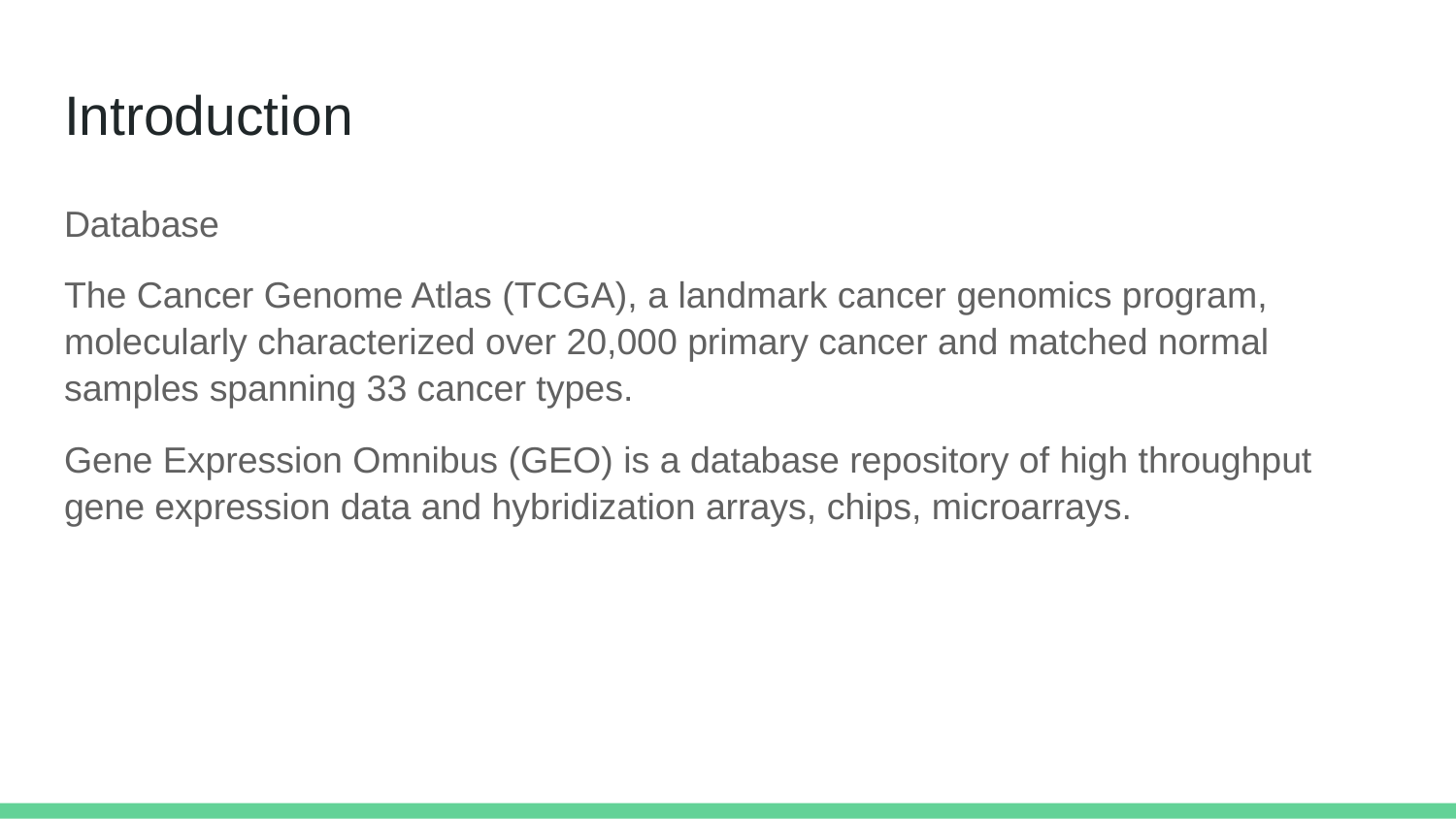

# Introduction
Database
The Cancer Genome Atlas (TCGA), a landmark cancer genomics program, molecularly characterized over 20,000 primary cancer and matched normal samples spanning 33 cancer types.
Gene Expression Omnibus (GEO) is a database repository of high throughput gene expression data and hybridization arrays, chips, microarrays.